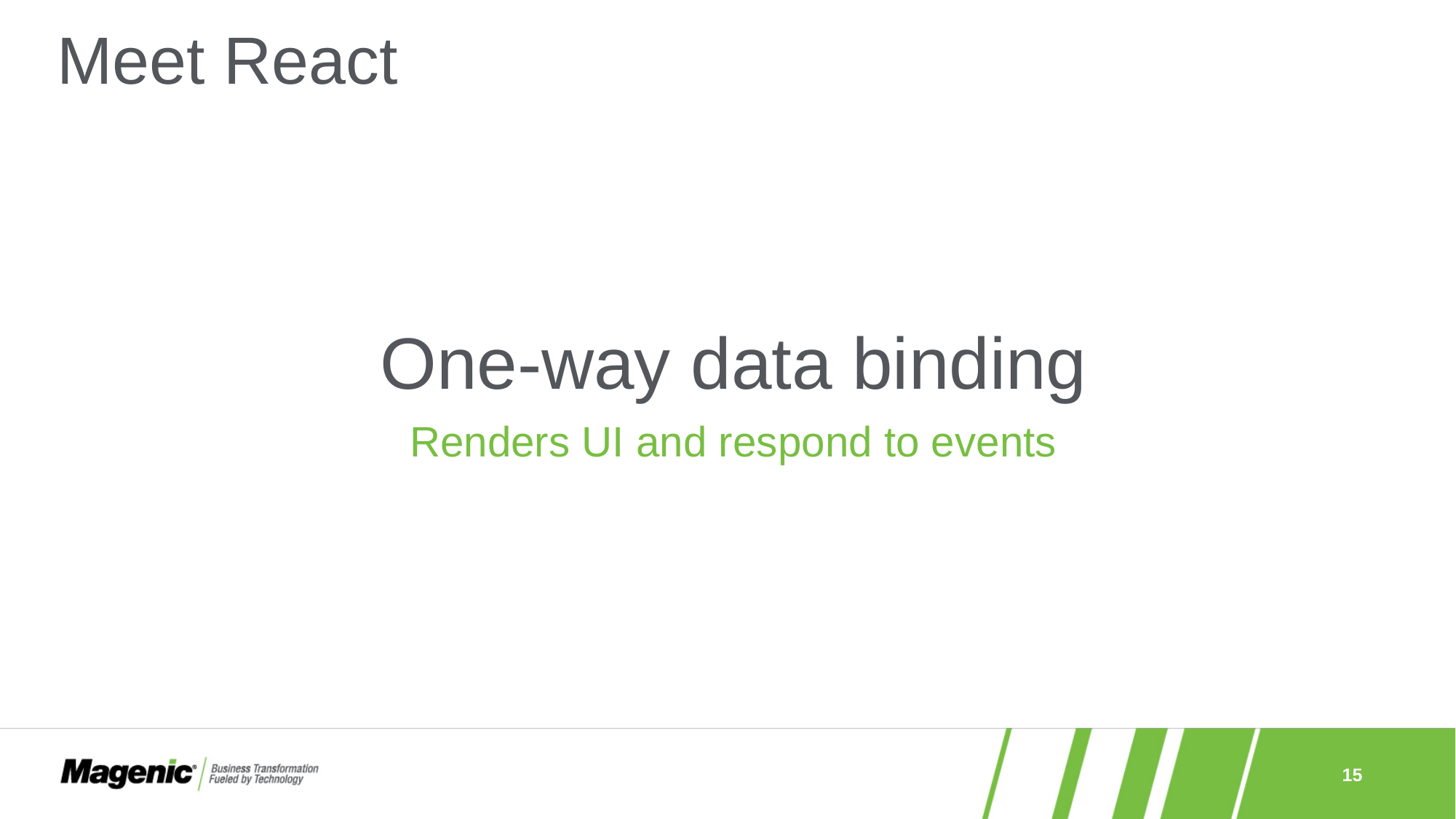

# Meet React
One-way data binding
Renders UI and respond to events